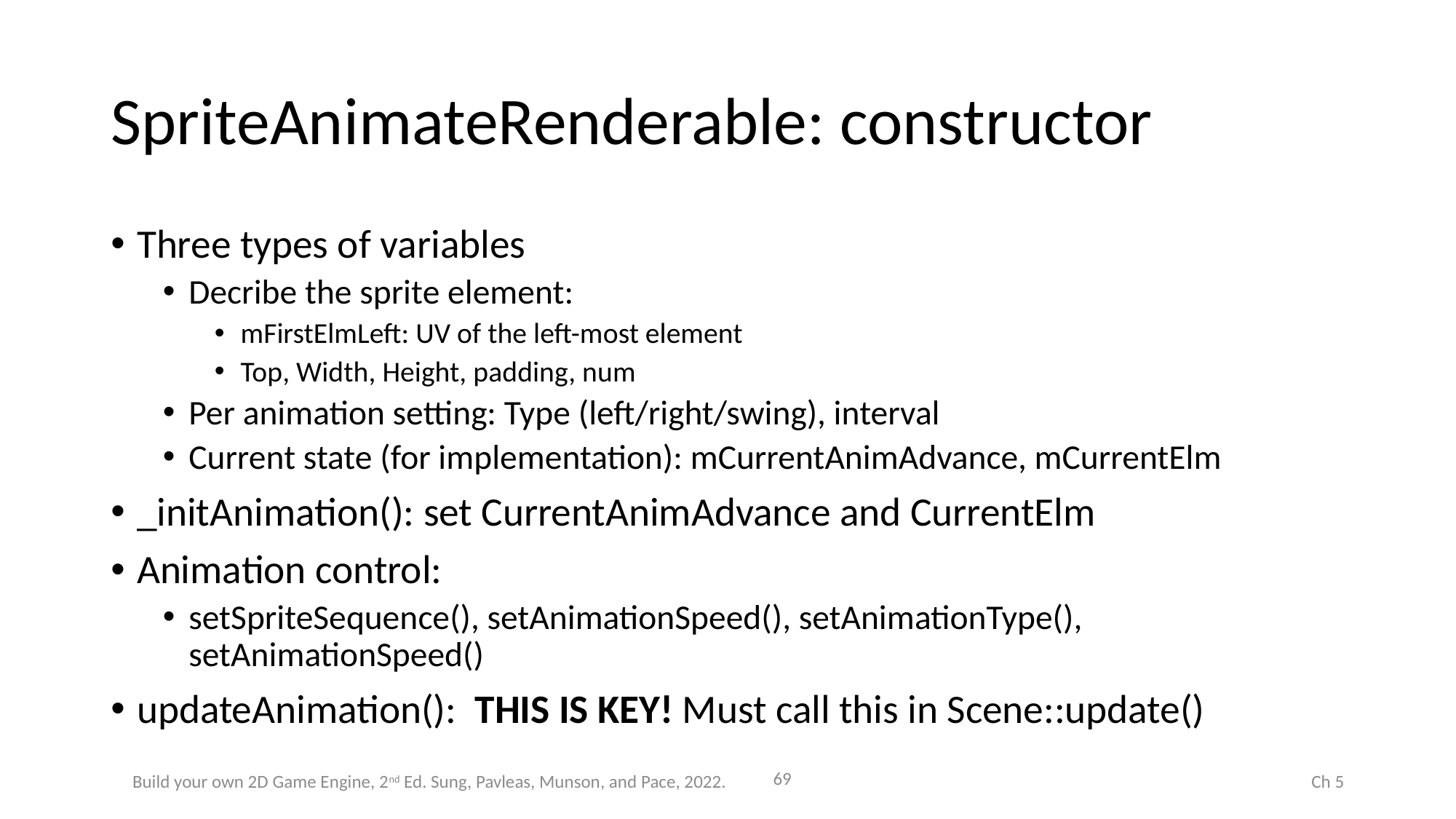

# SpriteAnimateRenderable: constructor
Three types of variables
Decribe the sprite element:
mFirstElmLeft: UV of the left-most element
Top, Width, Height, padding, num
Per animation setting: Type (left/right/swing), interval
Current state (for implementation): mCurrentAnimAdvance, mCurrentElm
_initAnimation(): set CurrentAnimAdvance and CurrentElm
Animation control:
setSpriteSequence(), setAnimationSpeed(), setAnimationType(), setAnimationSpeed()
updateAnimation():  THIS IS KEY! Must call this in Scene::update()